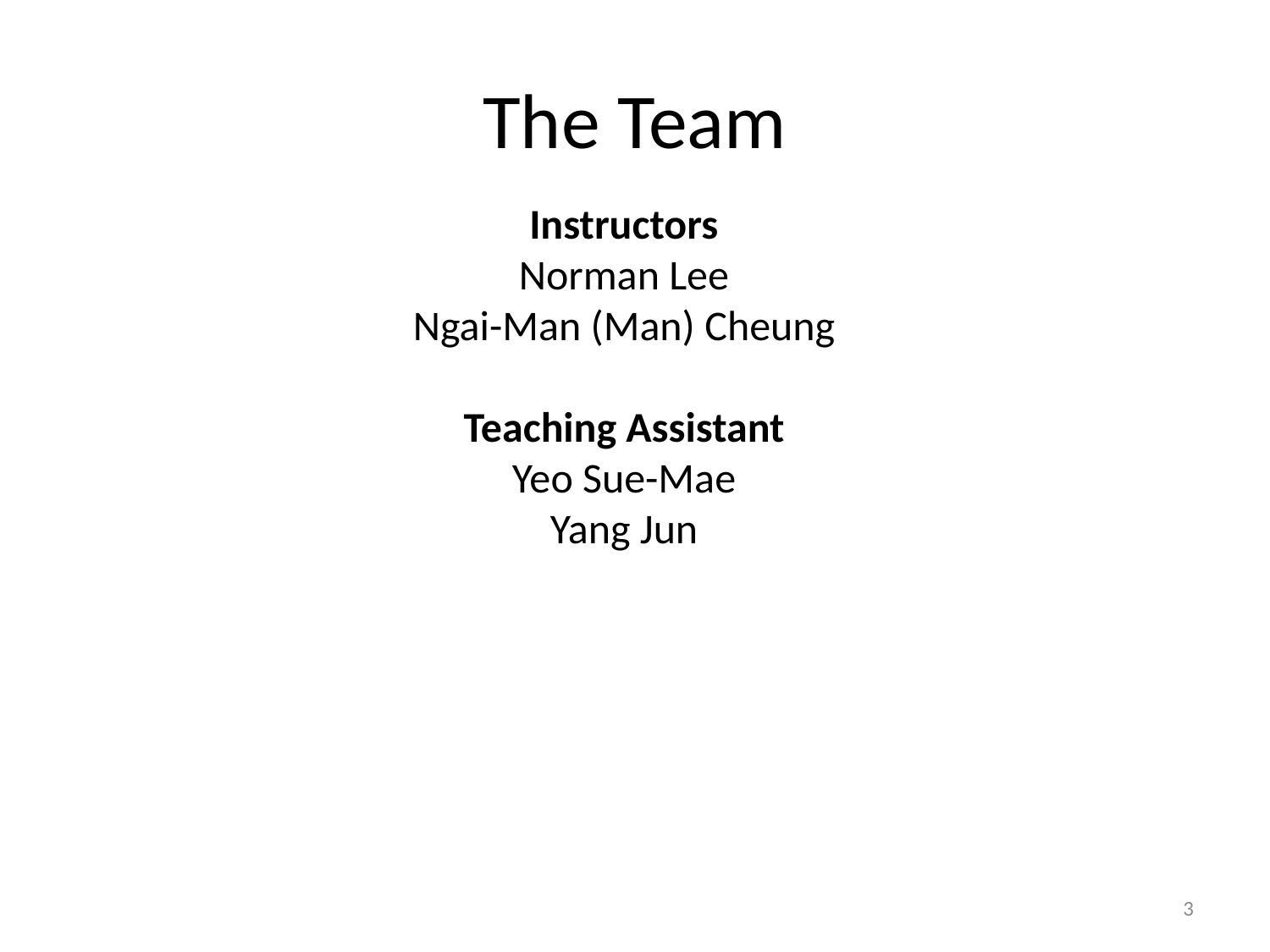

# The Team
Instructors
Norman Lee
Ngai-Man (Man) Cheung

Teaching Assistant
Yeo Sue-Mae
Yang Jun

3